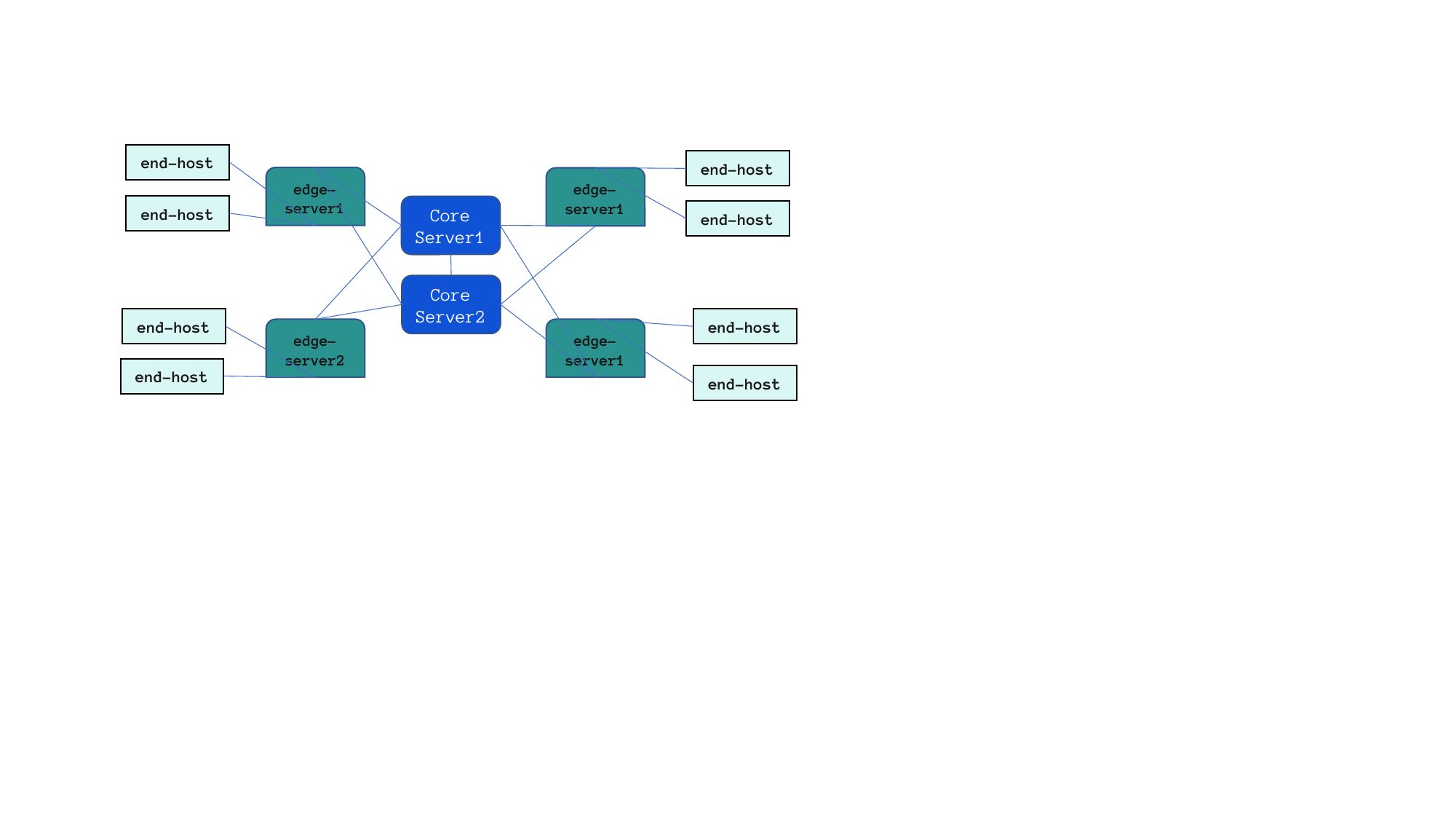

end-host
end-host
edge-server1
edge-server1
end-host
Core Server1
end-host
Core Server2
end-host
end-host
edge-server2
edge-server1
end-host
end-host